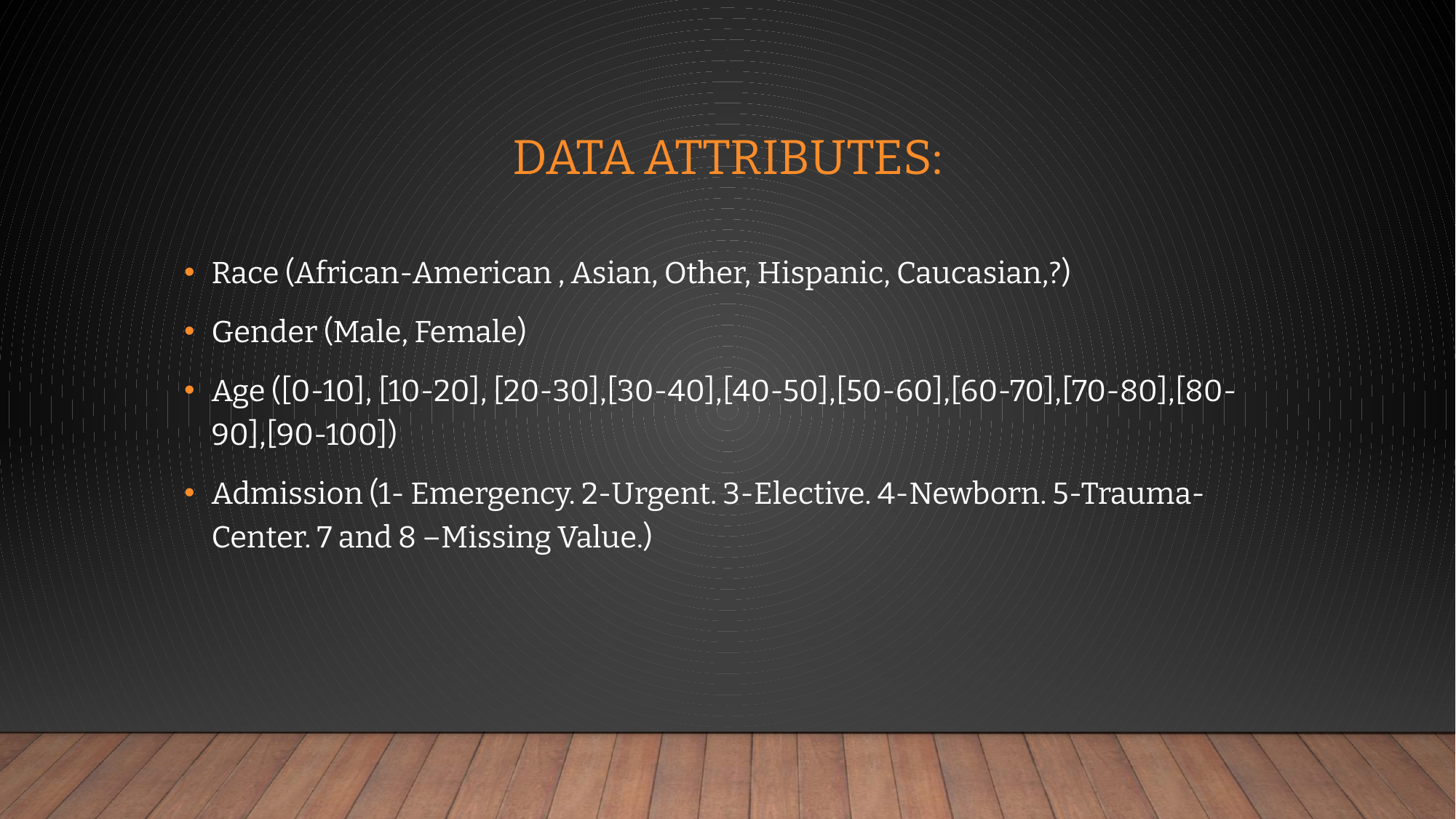

# Data attributes:
Race (African-American , Asian, Other, Hispanic, Caucasian,?)
Gender (Male, Female)
Age ([0-10], [10-20], [20-30],[30-40],[40-50],[50-60],[60-70],[70-80],[80-90],[90-100])
Admission (1- Emergency. 2-Urgent. 3-Elective. 4-Newborn. 5-Trauma-Center. 7 and 8 –Missing Value.)